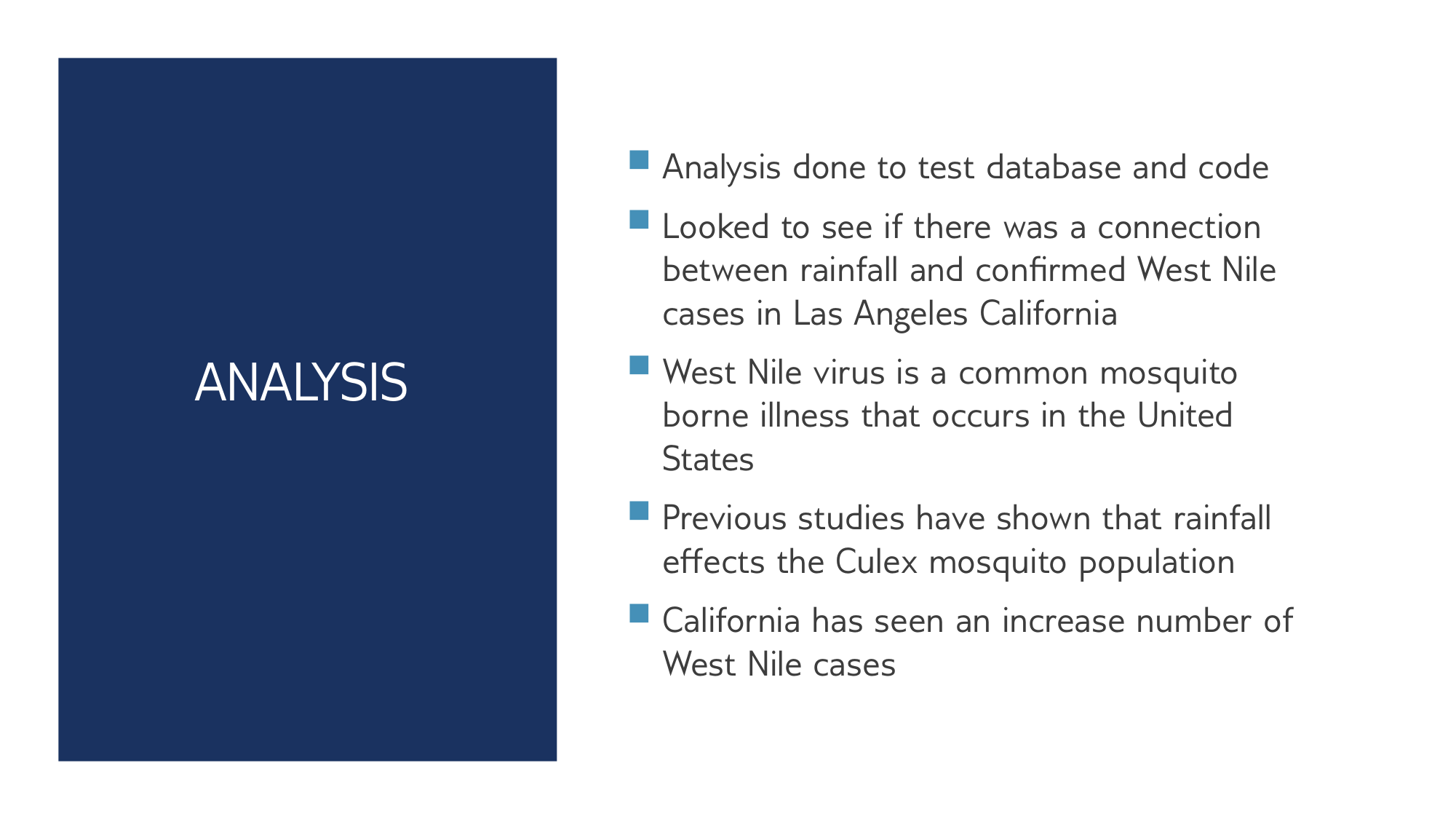

# Analysis
Analysis done to test database and code
Looked to see if there was a connection between rainfall and confirmed West Nile cases in Las Angeles California
West Nile virus is a common mosquito borne illness that occurs in the United States
Previous studies have shown that rainfall effects the Culex mosquito population
California has seen an increase number of  West Nile cases